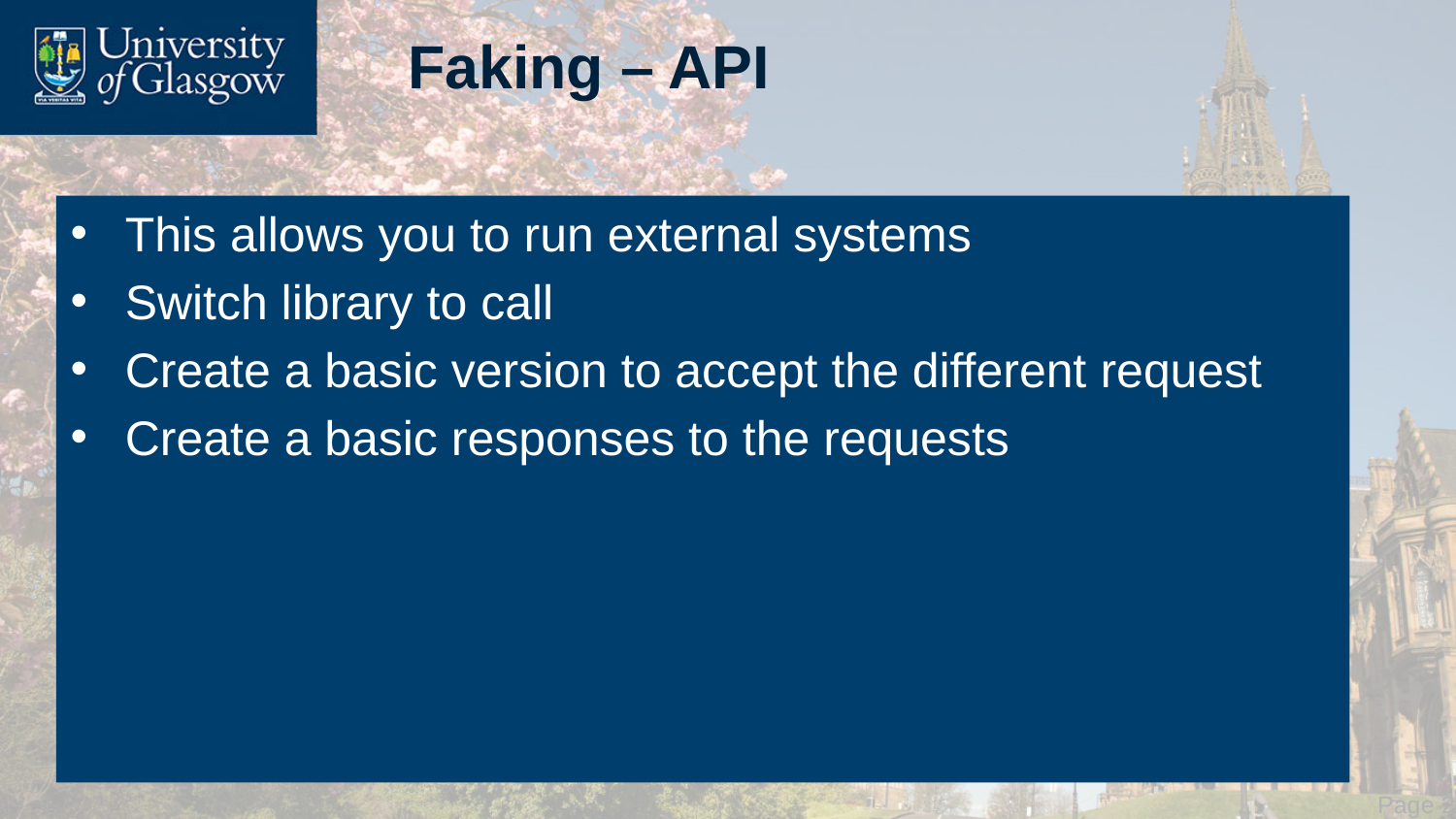

# Faking – API
This allows you to run external systems
Switch library to call
Create a basic version to accept the different request
Create a basic responses to the requests

 Page 27